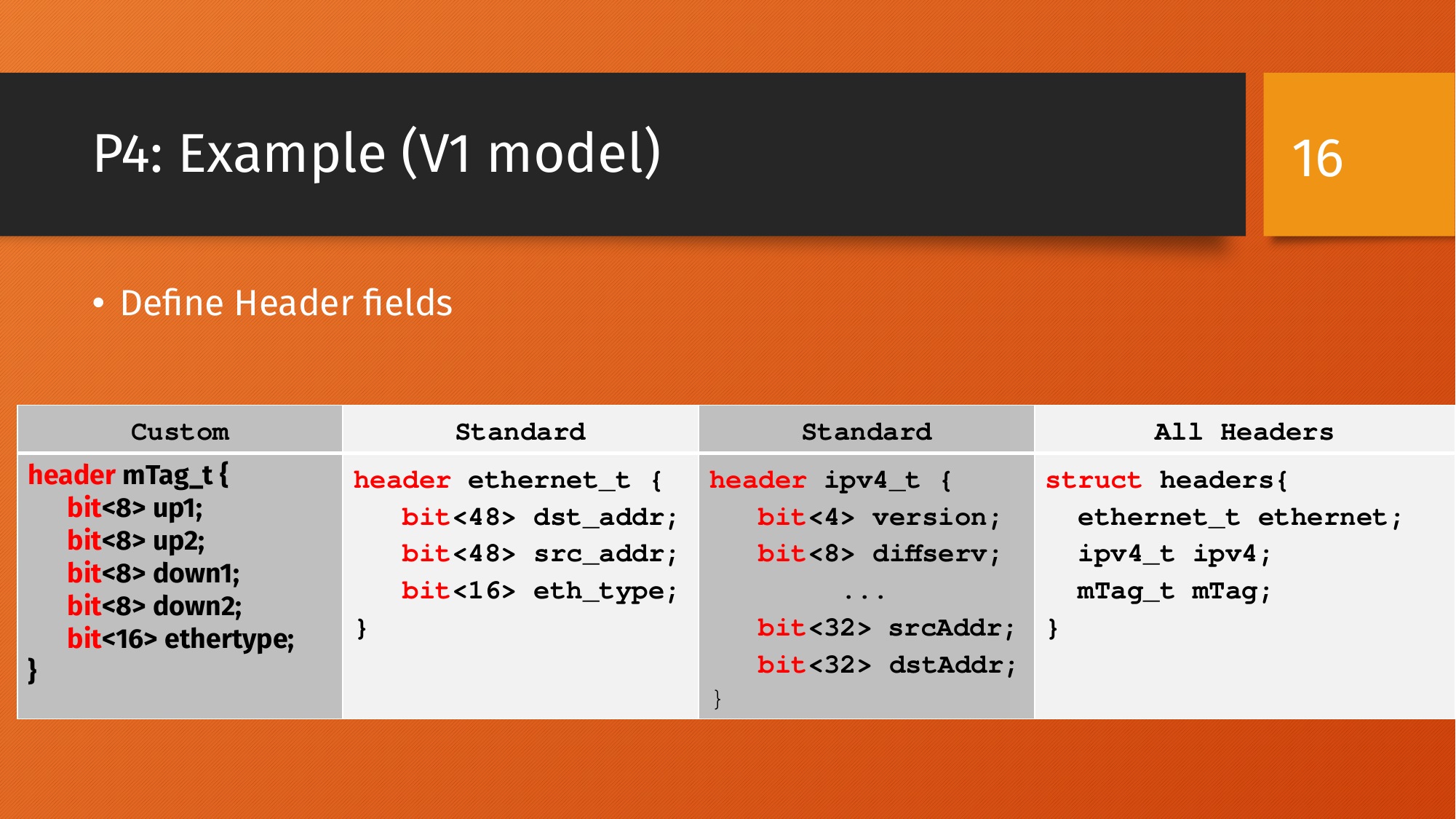

16
# P4: Example (V1 model)
Define Header fields

| Custom | Standard | Standard | All Headers |
| --- | --- | --- | --- |
| header mTag\_t { bit<8> up1; bit<8> up2; bit<8> down1; bit<8> down2; bit<16> ethertype; } | header ethernet\_t { bit<48> dst\_addr; bit<48> src\_addr; bit<16> eth\_type; } | header ipv4\_t { bit<4> version; bit<8> diffserv; ... bit<32> srcAddr; bit<32> dstAddr; } | struct headers{ ethernet\_t ethernet; ipv4\_t ipv4; mTag\_t mTag; } |